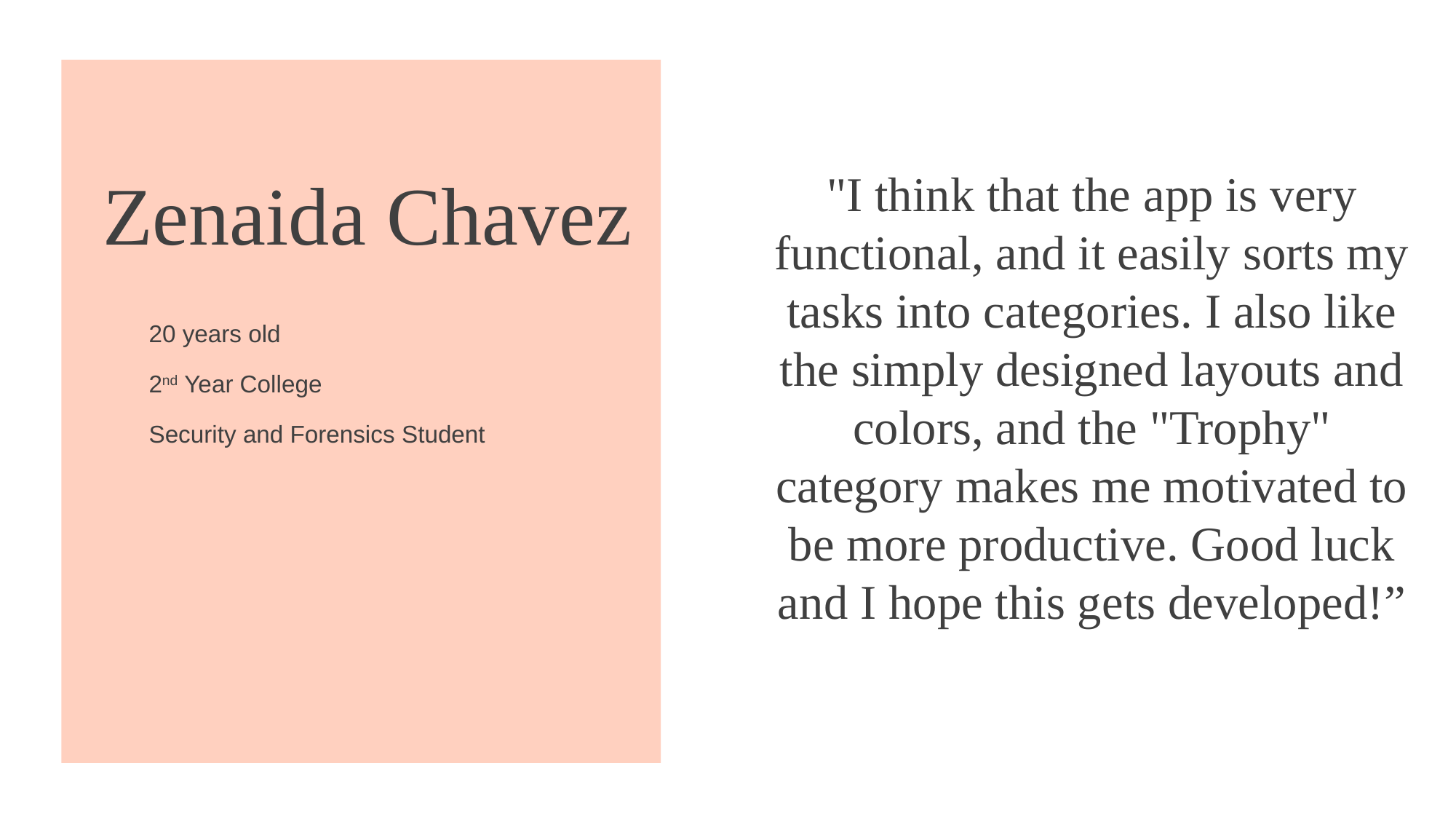

Zenaida Chavez
"I think that the app is very functional, and it easily sorts my tasks into categories. I also like the simply designed layouts and colors, and the "Trophy" category makes me motivated to be more productive. Good luck and I hope this gets developed!”
20 years old
2nd Year College
Security and Forensics Student